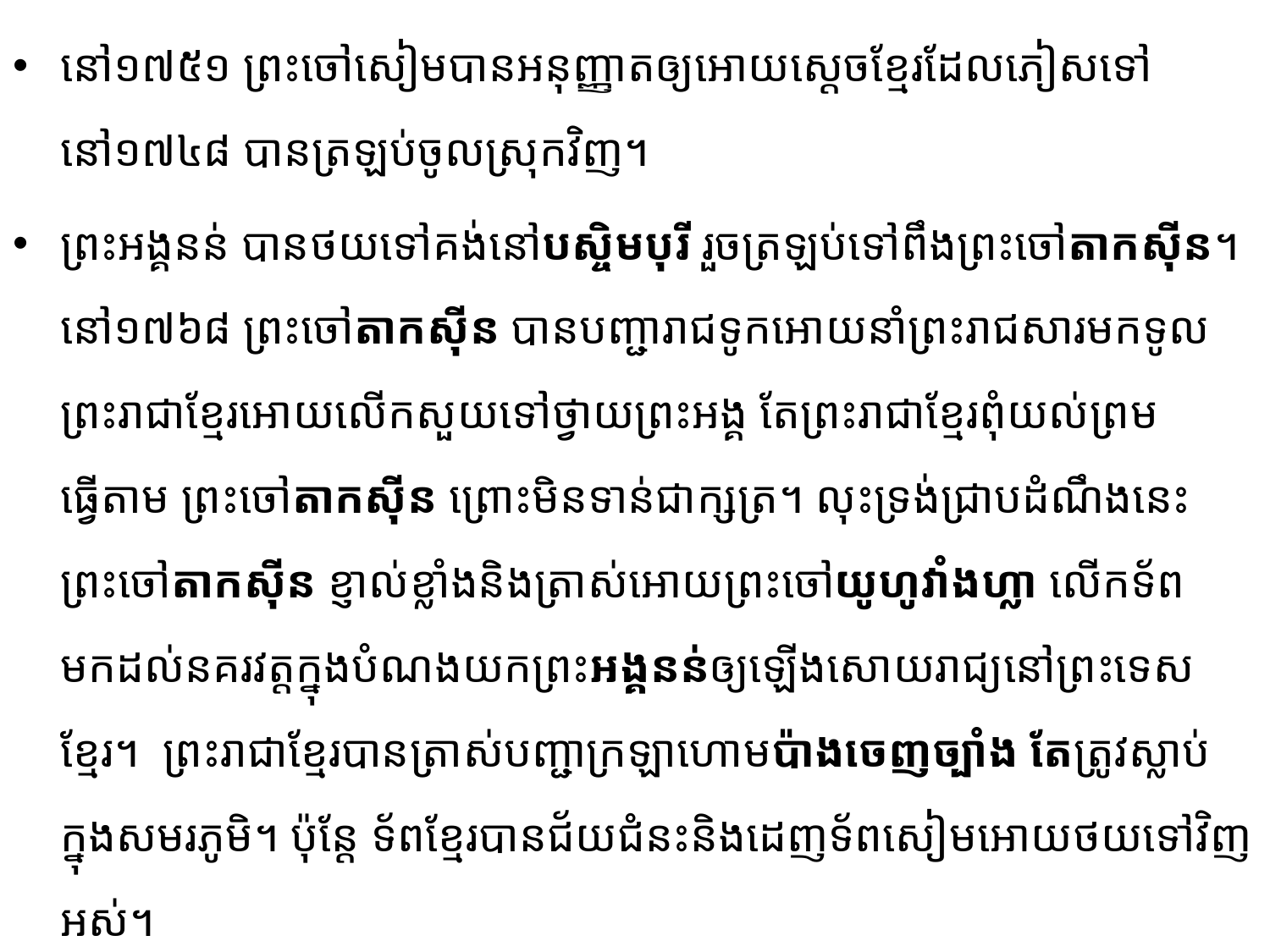

នៅ១៧៥១ ព្រះចៅសៀមបានអនុញ្ញាតឲ្យអោយស្តេចខ្មែរដែលភៀសទៅនៅ១៧៤៨ បានត្រឡប់ចូល​ស្រុក​វិញ។
ព្រះអង្គនន់ បានថយទៅគង់នៅបស្ចិមបុរី រួចត្រឡប់ទៅពឹងព្រះចៅតាកស៊ីន។ នៅ១៧៦៨ ព្រះចៅ​តាក​ស៊ីន បានបញ្ជារាជទូកអោយនាំព្រះរាជសារមកទូលព្រះរាជាខ្មែរ​អោយលើកសួយទៅ​ថ្វាយ​ព្រះអង្គ តែព្រះរាជា​ខ្មែរ​ពុំយល់ព្រមធ្វើតាម ព្រះចៅតាកស៊ីន ព្រោះមិនទាន់ជាក្សត្រ។ លុះទ្រង់ជ្រាបដំណឹង​នេះ ព្រះចៅតាកស៊ីន ខ្ញាល់ខ្លាំងនិងត្រាស់អោយព្រះចៅយូហូវាំងហ្លា លើកទ័ពមកដល់នគរវត្ត​ក្នុងបំណង​យក​ព្រះអង្គនន់ឲ្យឡើង​សោយ​រាជ្យនៅព្រះទេសខ្មែរ។  ព្រះរាជាខ្មែរបានត្រាស់បញ្ជាក្រឡាហោមប៉ាង​ចេញ​ច្បាំង​ តែត្រូវស្លាប់​ក្នុង​សមរ​ភូមិ។ ប៉ុន្តែ ទ័ពខ្មែរបានជ័យជំនះនិងដេញទ័ពសៀមអោយថយទៅវិញអស់។